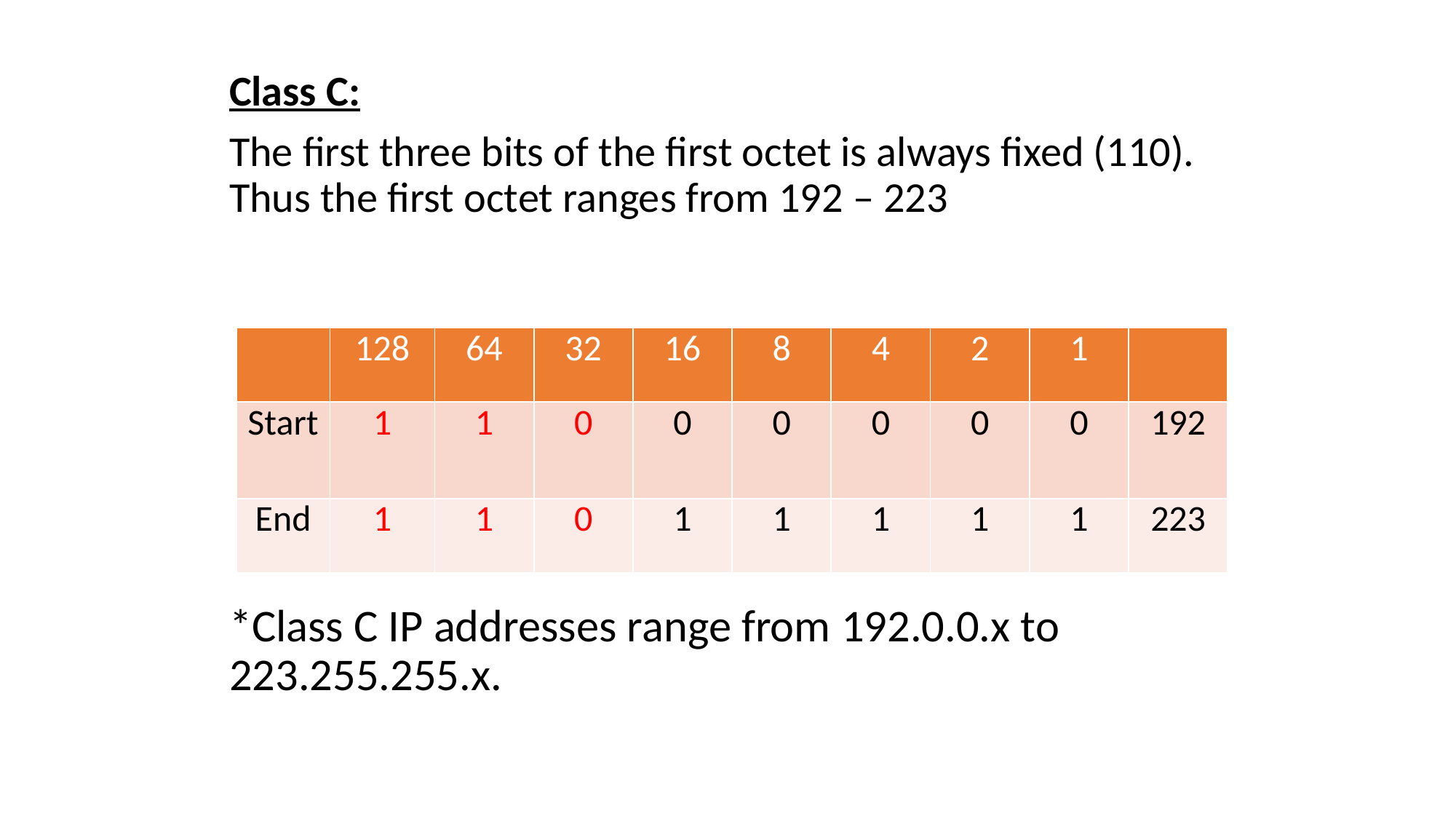

Class C:
The first three bits of the first octet is always fixed (110). Thus the first octet ranges from 192 – 223

*Class C IP addresses range from 192.0.0.x to 223.255.255.x.
|  | 128 | 64 | 32 | 16 | 8 | 4 | 2 | 1 |  |
| --- | --- | --- | --- | --- | --- | --- | --- | --- | --- |
| Start | 1 | 1 | 0 | 0 | 0 | 0 | 0 | 0 | 192 |
| End | 1 | 1 | 0 | 1 | 1 | 1 | 1 | 1 | 223 |